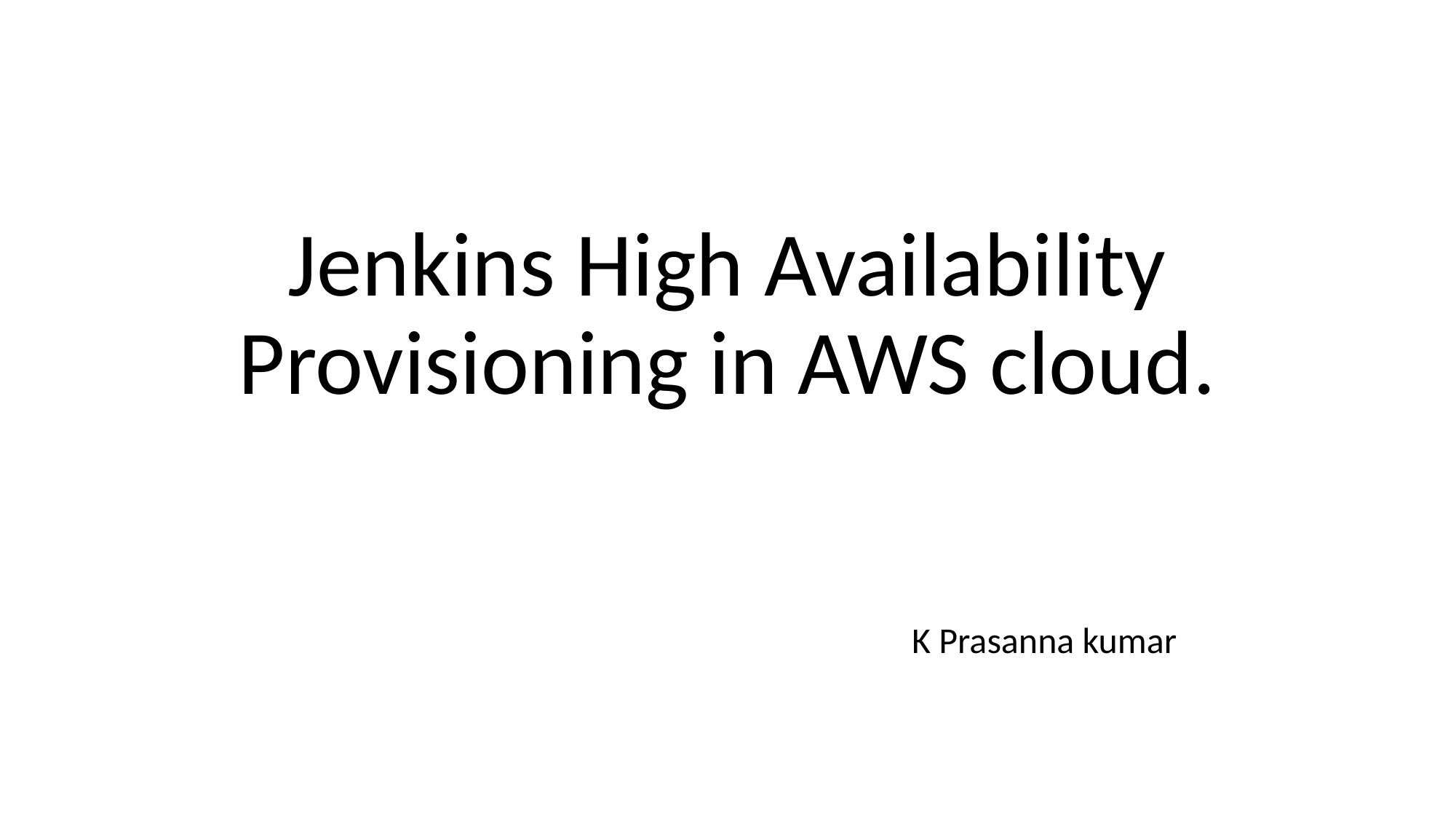

# Jenkins High Availability Provisioning in AWS cloud.
K Prasanna kumar